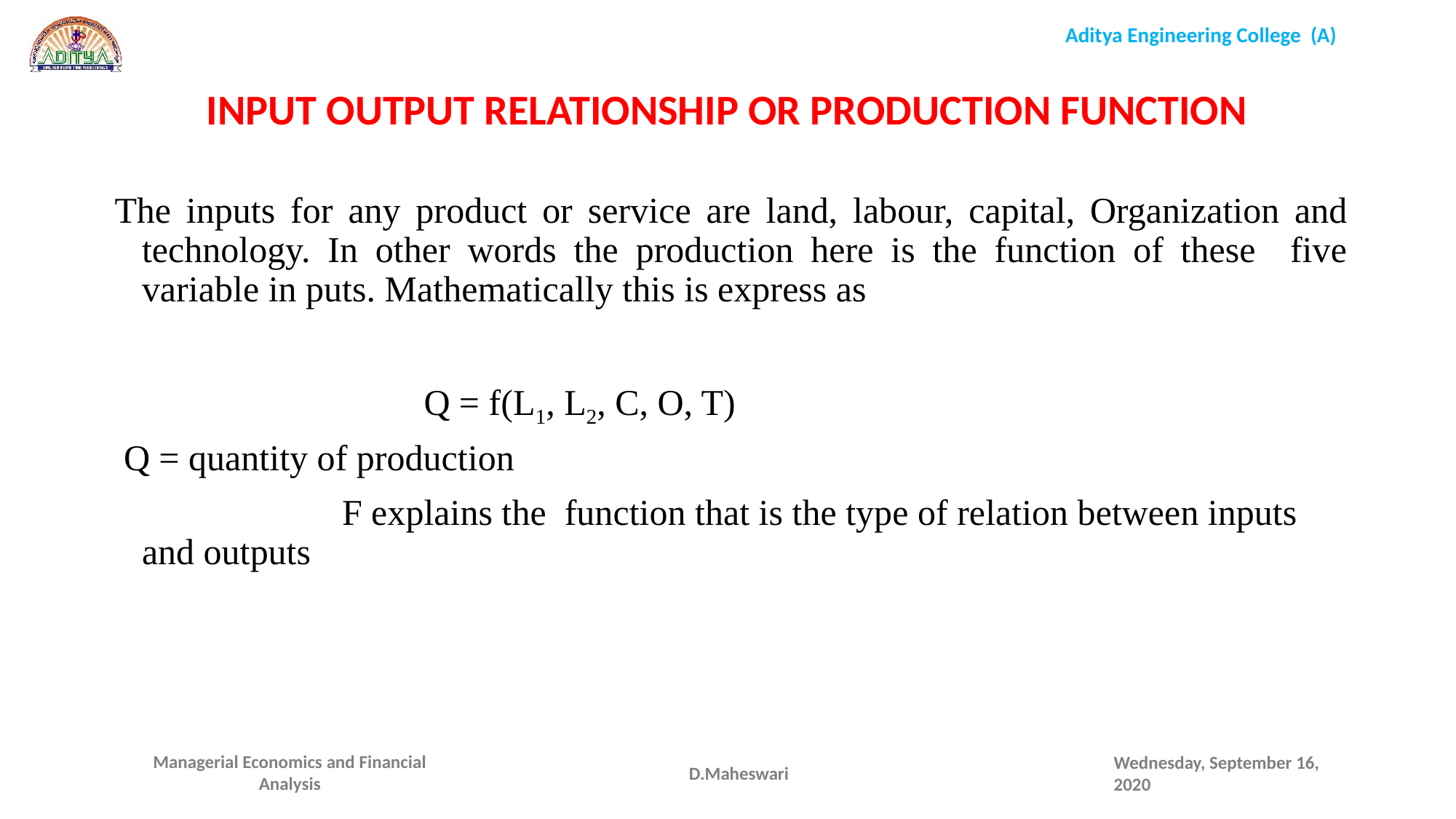

INPUT OUTPUT RELATIONSHIP OR PRODUCTION FUNCTION
The inputs for any product or service are land, labour, capital, Organization and technology. In other words the production here is the function of these  five variable in puts. Mathematically this is express as

                                  Q = f(L1, L2, C, O, T)
 Q = quantity of production
                         F explains the  function that is the type of relation between inputs and outputs

D.Maheswari
Wednesday, September 16, 2020